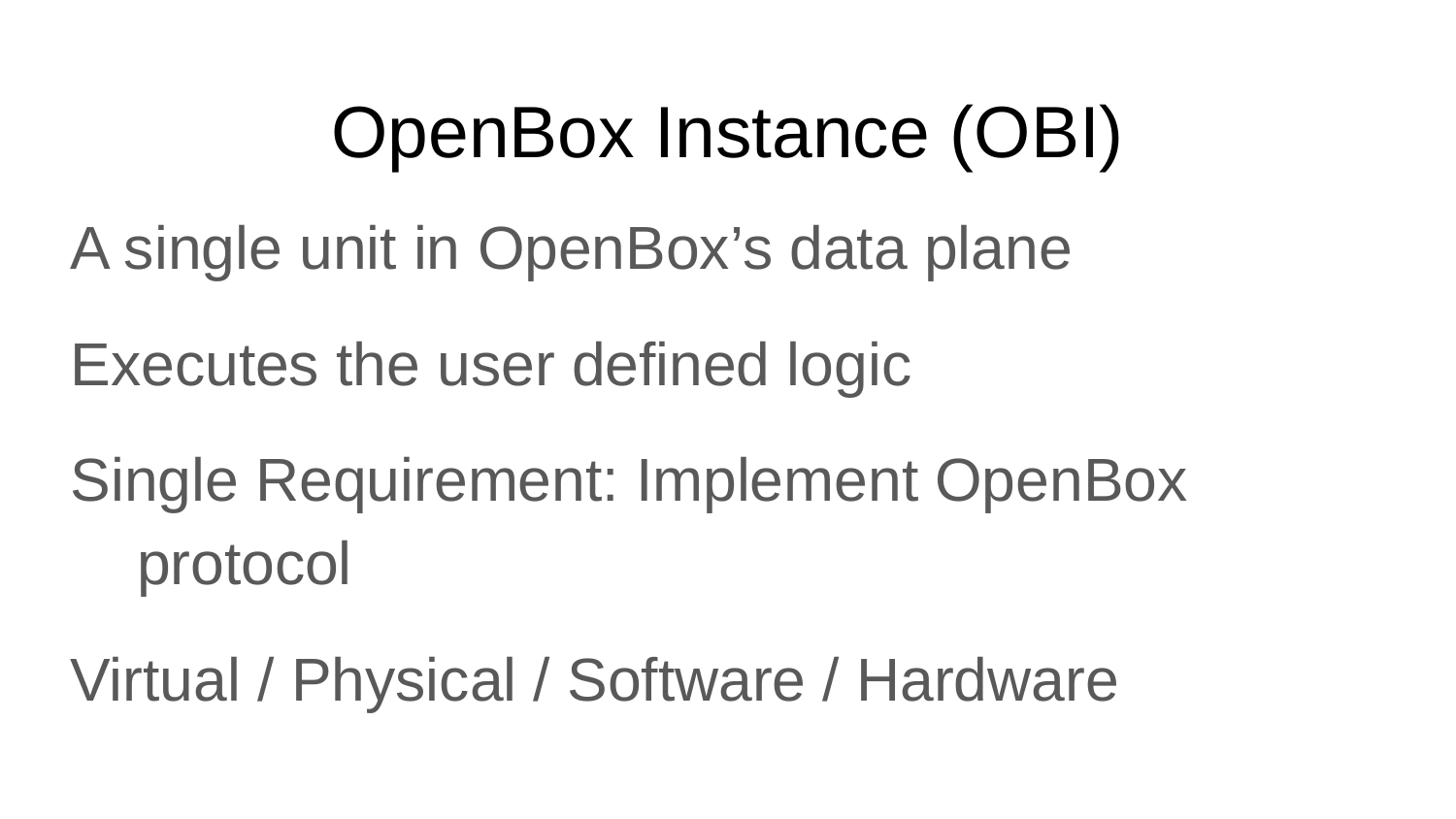

# OpenBox Instance (OBI)
A single unit in OpenBox’s data plane
Executes the user defined logic
Single Requirement: Implement OpenBox protocol
Virtual / Physical / Software / Hardware